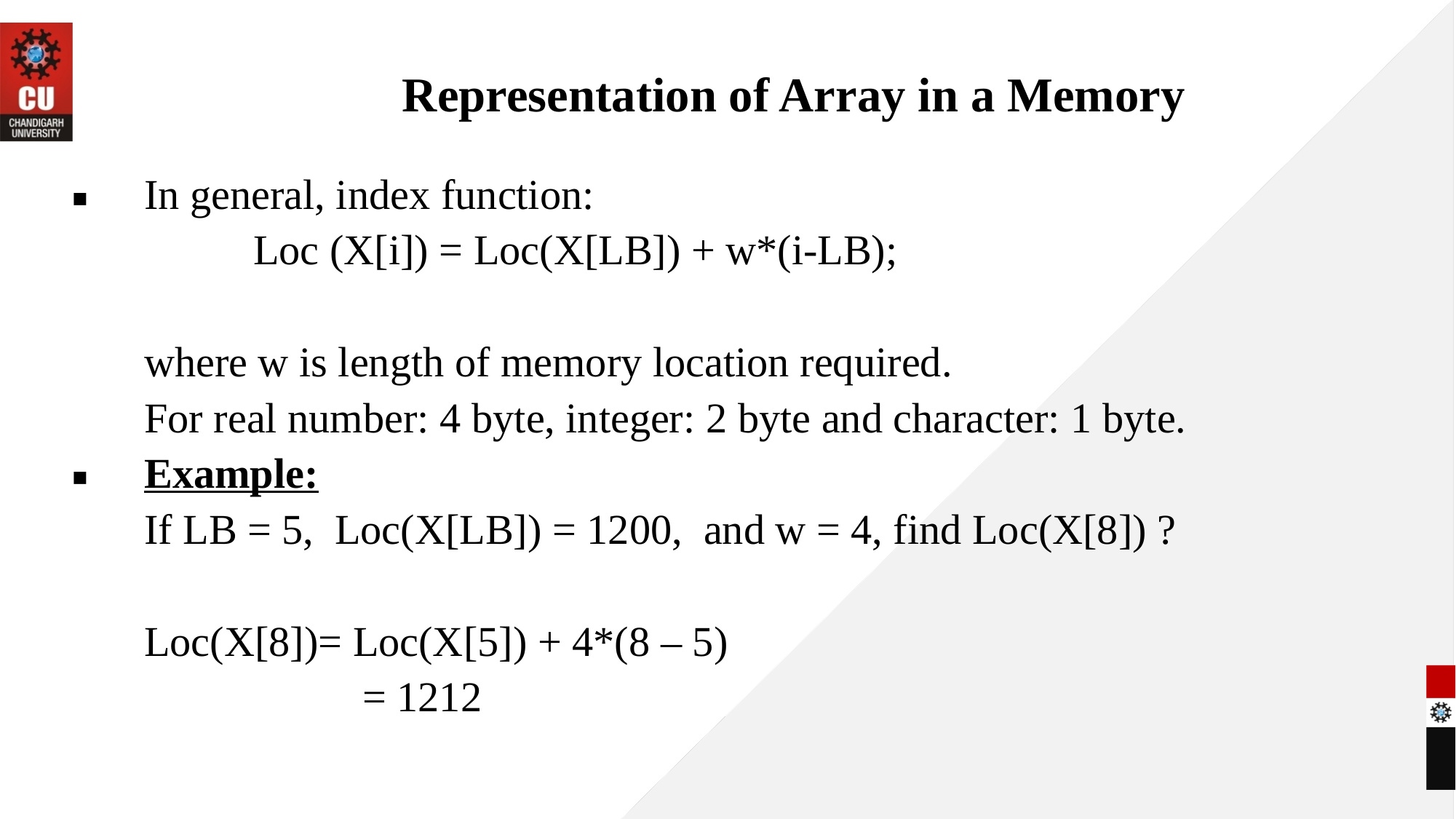

# Representation of Array in a Memory
In general, index function:
		Loc (X[i]) = Loc(X[LB]) + w*(i-LB);

	where w is length of memory location required.
	For real number: 4 byte, integer: 2 byte and character: 1 byte.
Example:
	If LB = 5,  Loc(X[LB]) = 1200,  and w = 4, find Loc(X[8]) ?

	Loc(X[8])= Loc(X[5]) + 4*(8 – 5)
			= 1212